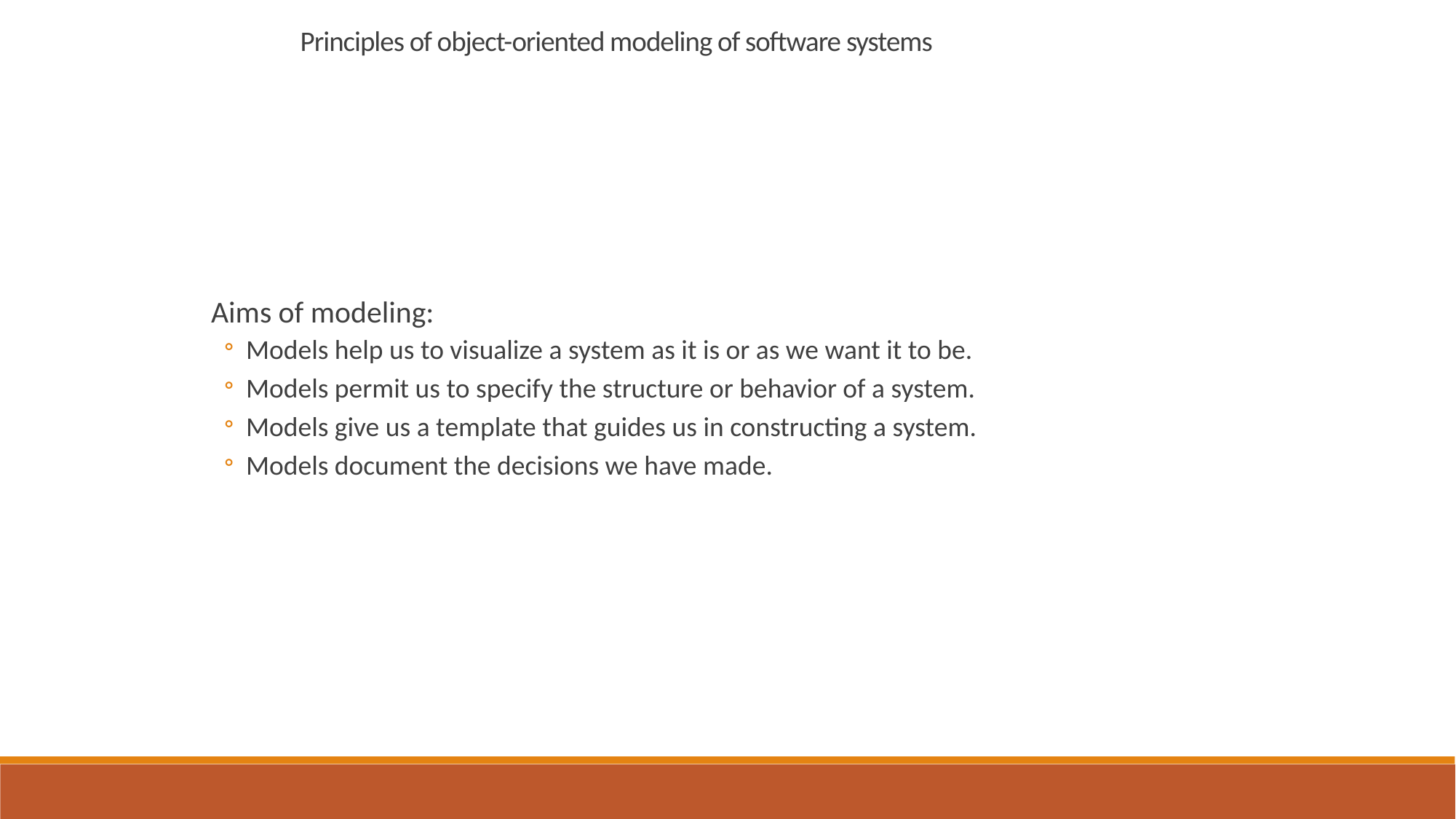

Principles of object-oriented modeling of software systems

Aims of modeling:
Models help us to visualize a system as it is or as we want it to be.
Models permit us to specify the structure or behavior of a system.
Models give us a template that guides us in constructing a system.
Models document the decisions we have made.